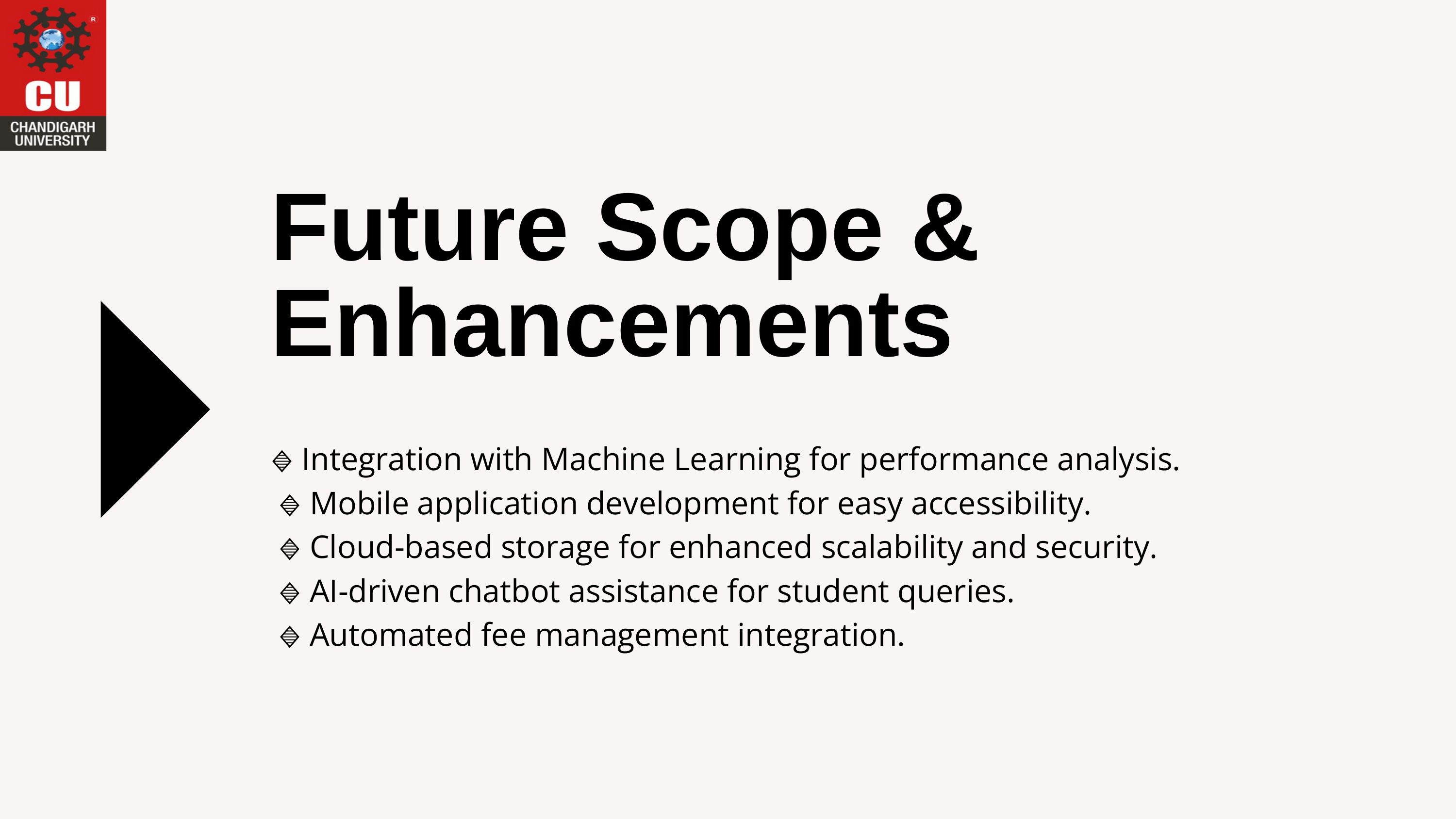

Future Scope & Enhancements
🔹 Integration with Machine Learning for performance analysis.
 🔹 Mobile application development for easy accessibility.
 🔹 Cloud-based storage for enhanced scalability and security.
 🔹 AI-driven chatbot assistance for student queries.
 🔹 Automated fee management integration.